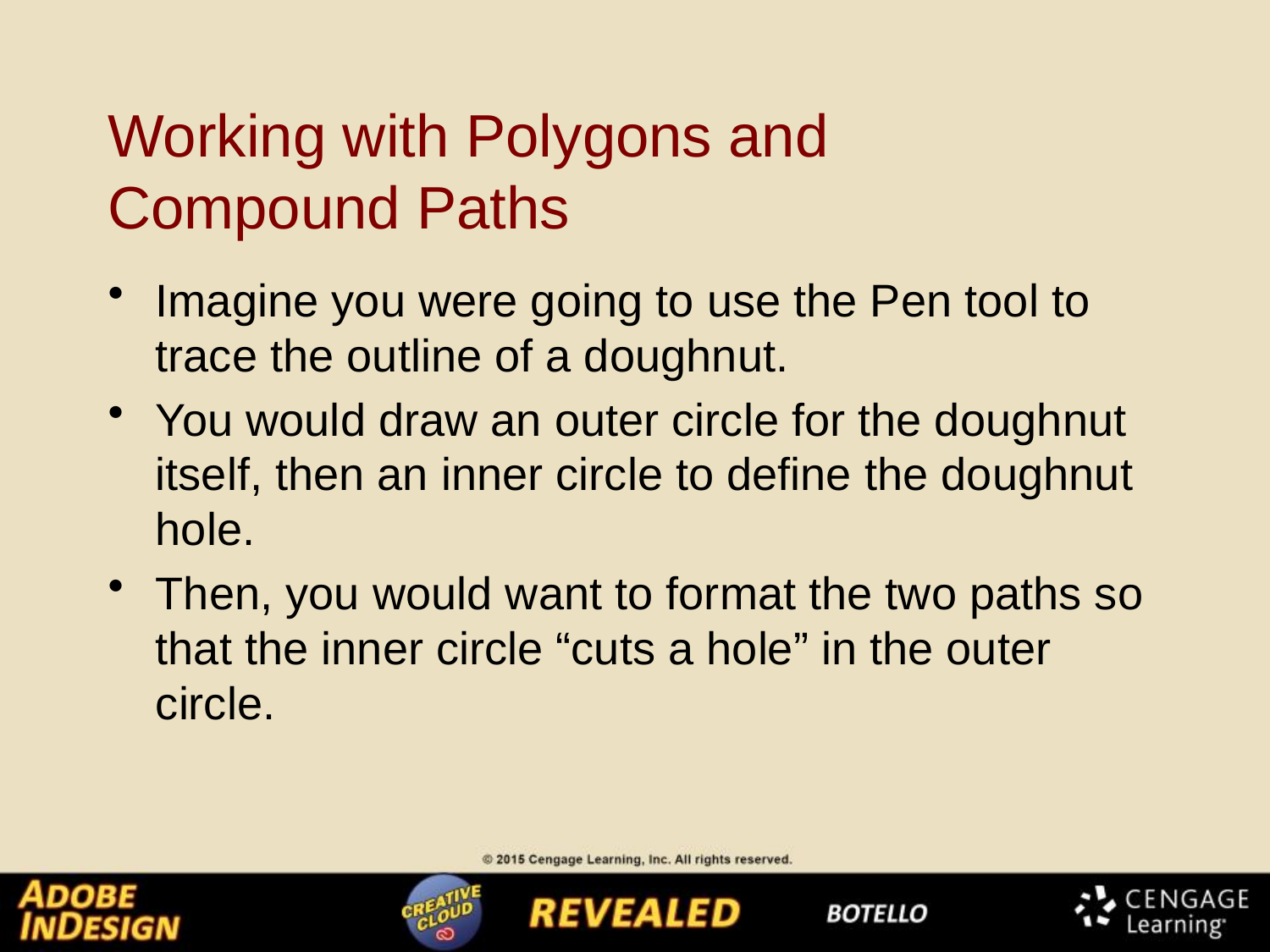

# Working with Polygons and Compound Paths
Imagine you were going to use the Pen tool to trace the outline of a doughnut.
You would draw an outer circle for the doughnut itself, then an inner circle to define the doughnut hole.
Then, you would want to format the two paths so that the inner circle “cuts a hole” in the outer circle.